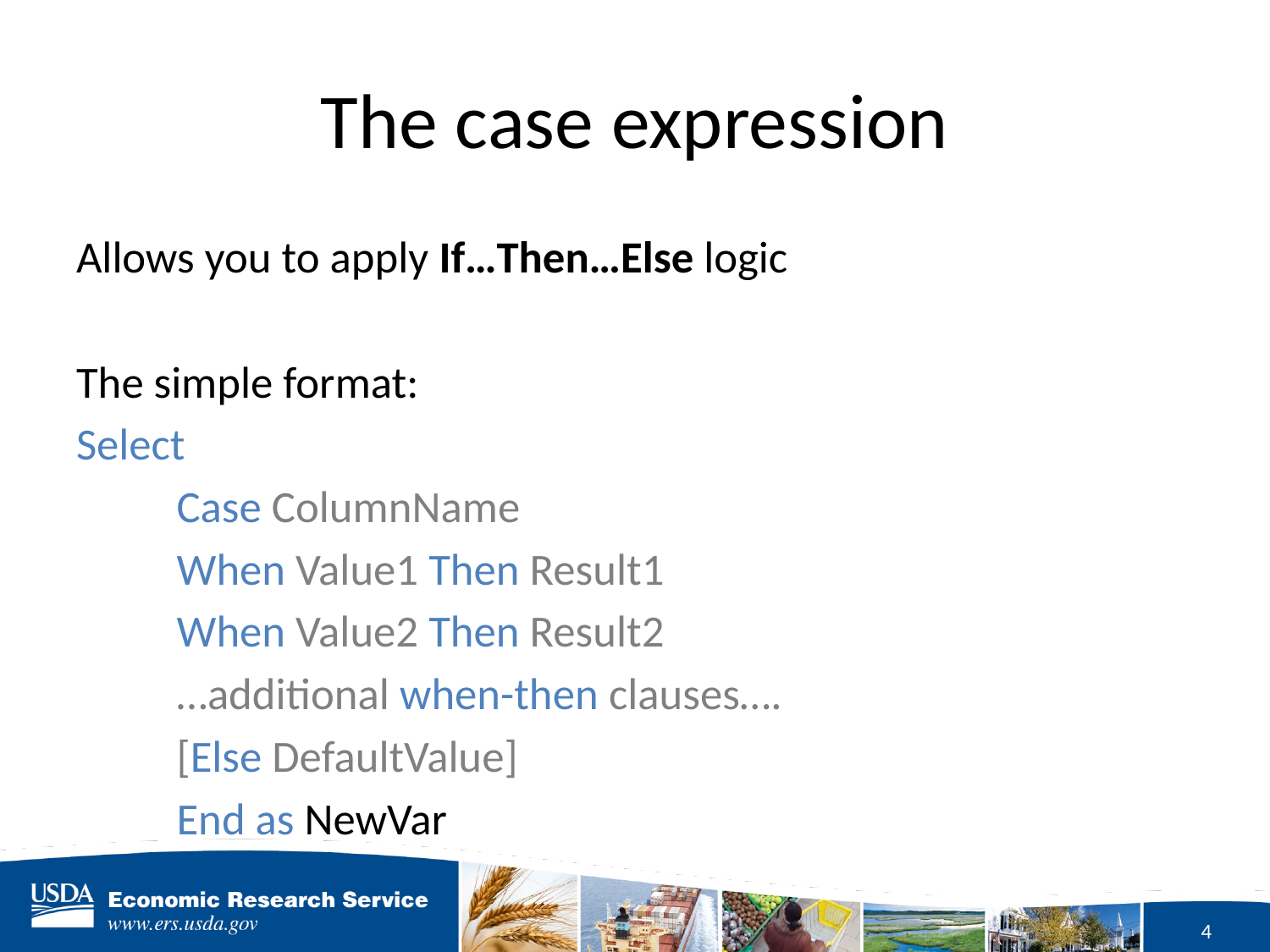

# The case expression
Allows you to apply If…Then…Else logic

The simple format:
Select
	Case ColumnName
		When Value1 Then Result1
		When Value2 Then Result2
		…additional when-then clauses….
		[Else DefaultValue]
	End as NewVar